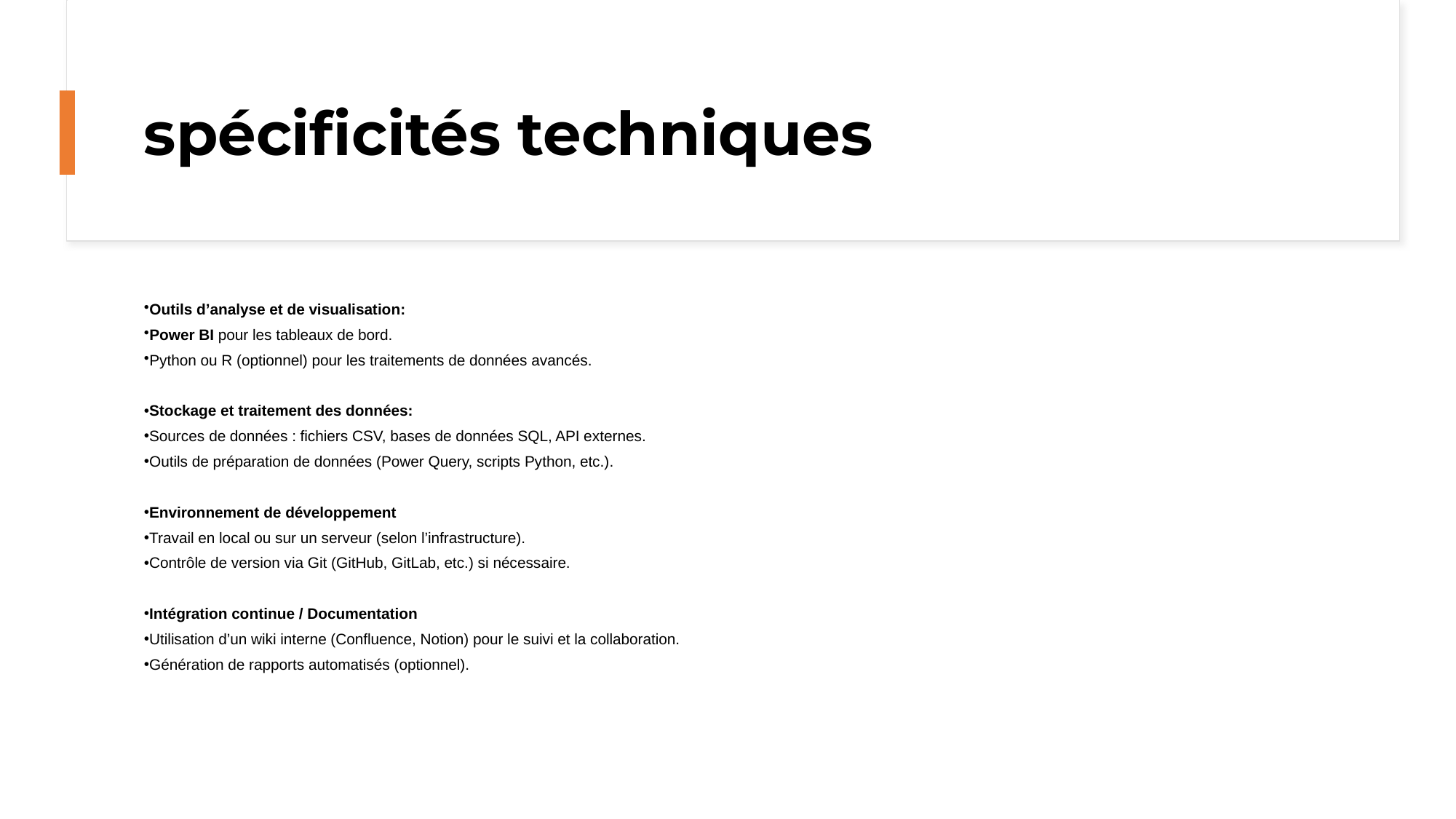

# spécificités techniques

Outils d’analyse et de visualisation:
Power BI pour les tableaux de bord.
Python ou R (optionnel) pour les traitements de données avancés.

Stockage et traitement des données:
Sources de données : fichiers CSV, bases de données SQL, API externes.
Outils de préparation de données (Power Query, scripts Python, etc.).

Environnement de développement
Travail en local ou sur un serveur (selon l’infrastructure).
Contrôle de version via Git (GitHub, GitLab, etc.) si nécessaire.

Intégration continue / Documentation
Utilisation d’un wiki interne (Confluence, Notion) pour le suivi et la collaboration.
Génération de rapports automatisés (optionnel).